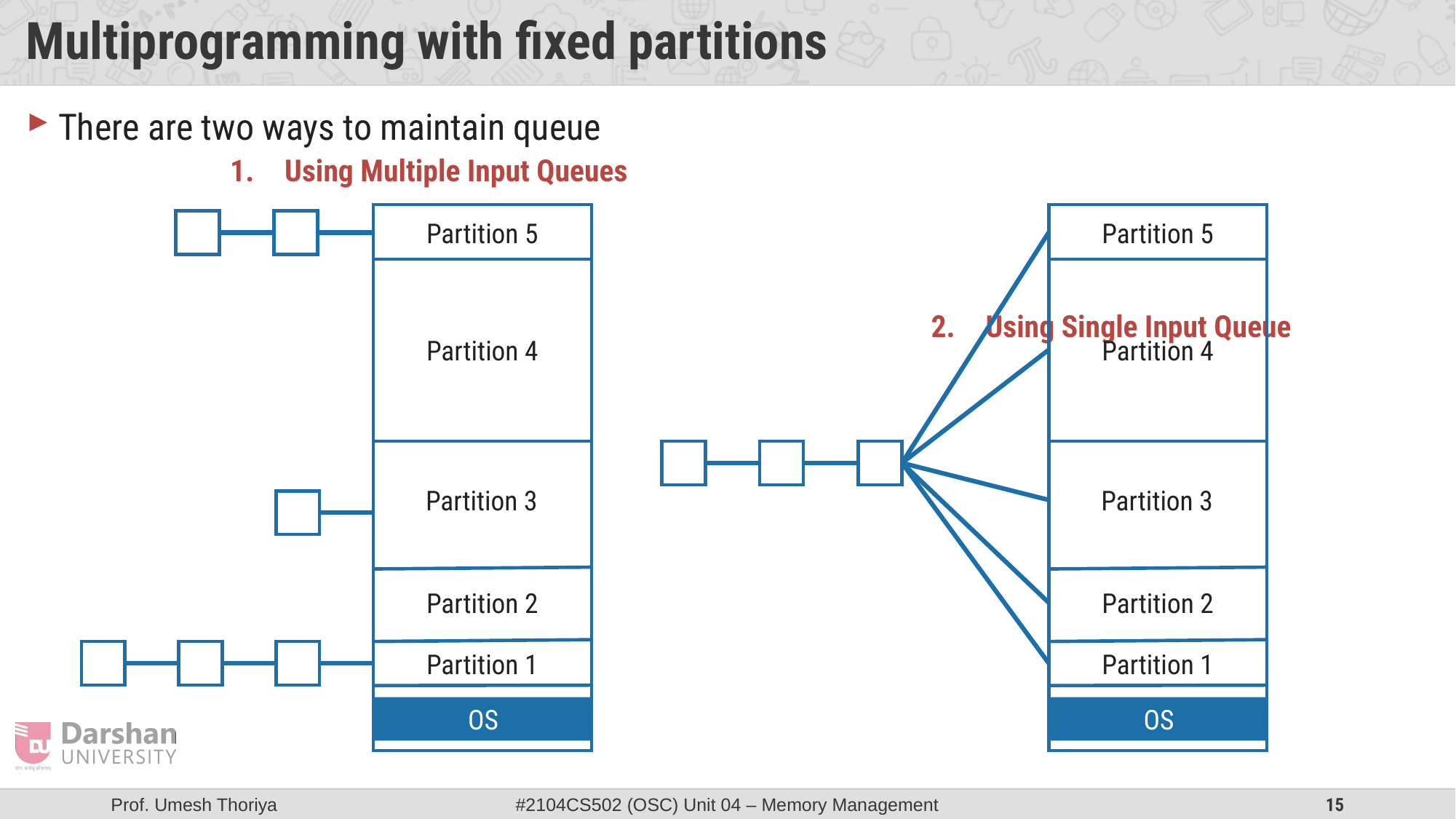

# Multiprogramming with fixed partitions
There are two ways to maintain queue
Using Multiple Input Queues

Using Single Input Queue

Partition 5
Partition 5
Partition 4
Partition 4

Partition 3
Partition 3

Partition 2
Partition 2

Partition 1
Partition 1
OS
OS